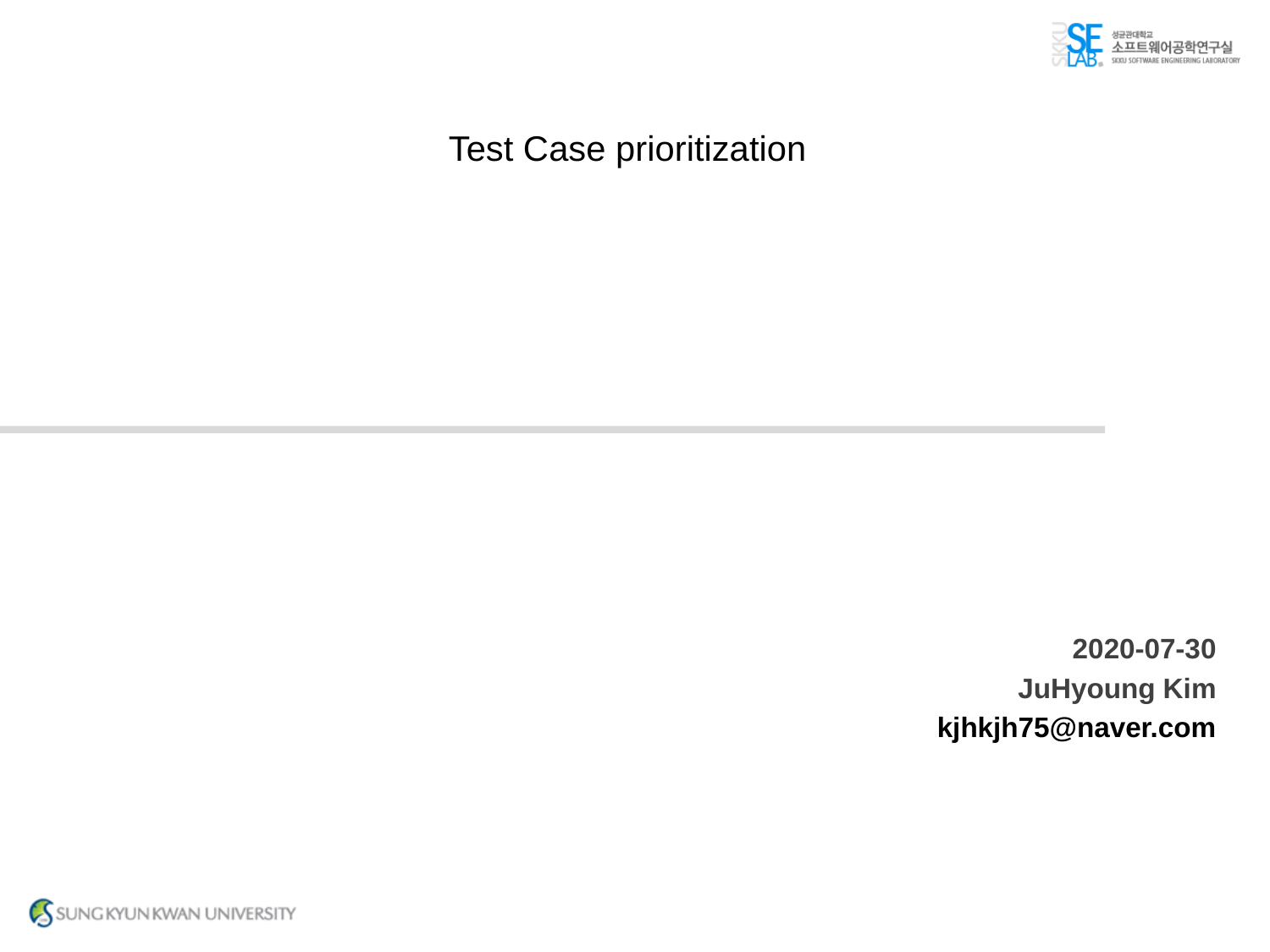

Test Case prioritization

2020-07-30
JuHyoung Kim
kjhkjh75@naver.com